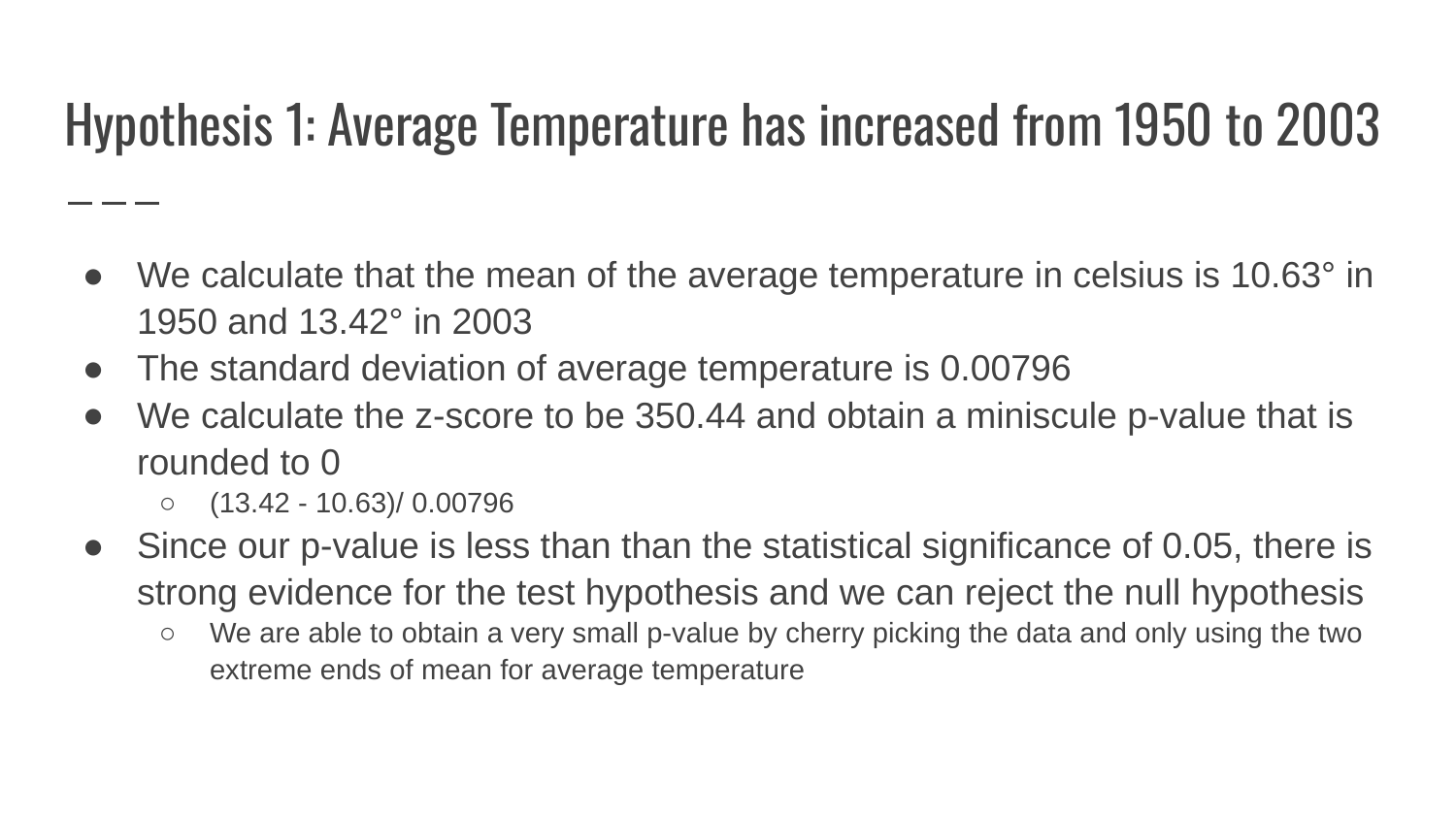

# Hypothesis 1: Average Temperature has increased from 1950 to 2003
We calculate that the mean of the average temperature in celsius is 10.63° in 1950 and 13.42° in 2003
The standard deviation of average temperature is 0.00796
We calculate the z-score to be 350.44 and obtain a miniscule p-value that is rounded to 0
(13.42 - 10.63)/ 0.00796
Since our p-value is less than than the statistical significance of 0.05, there is strong evidence for the test hypothesis and we can reject the null hypothesis
We are able to obtain a very small p-value by cherry picking the data and only using the two extreme ends of mean for average temperature